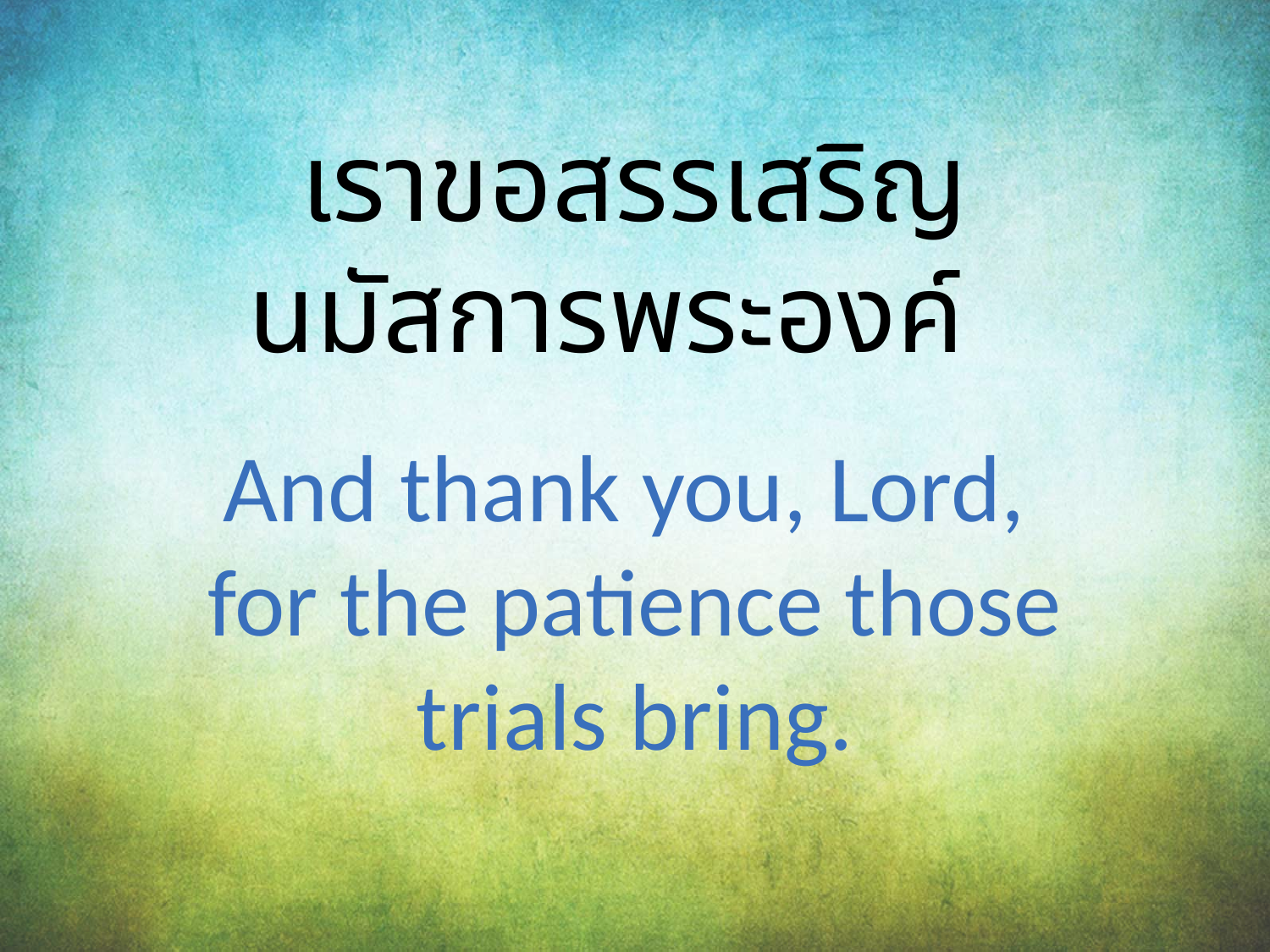

เราขอสรรเสริญ
นมัสการพระองค์
And thank you, Lord,
for the patience those trials bring.